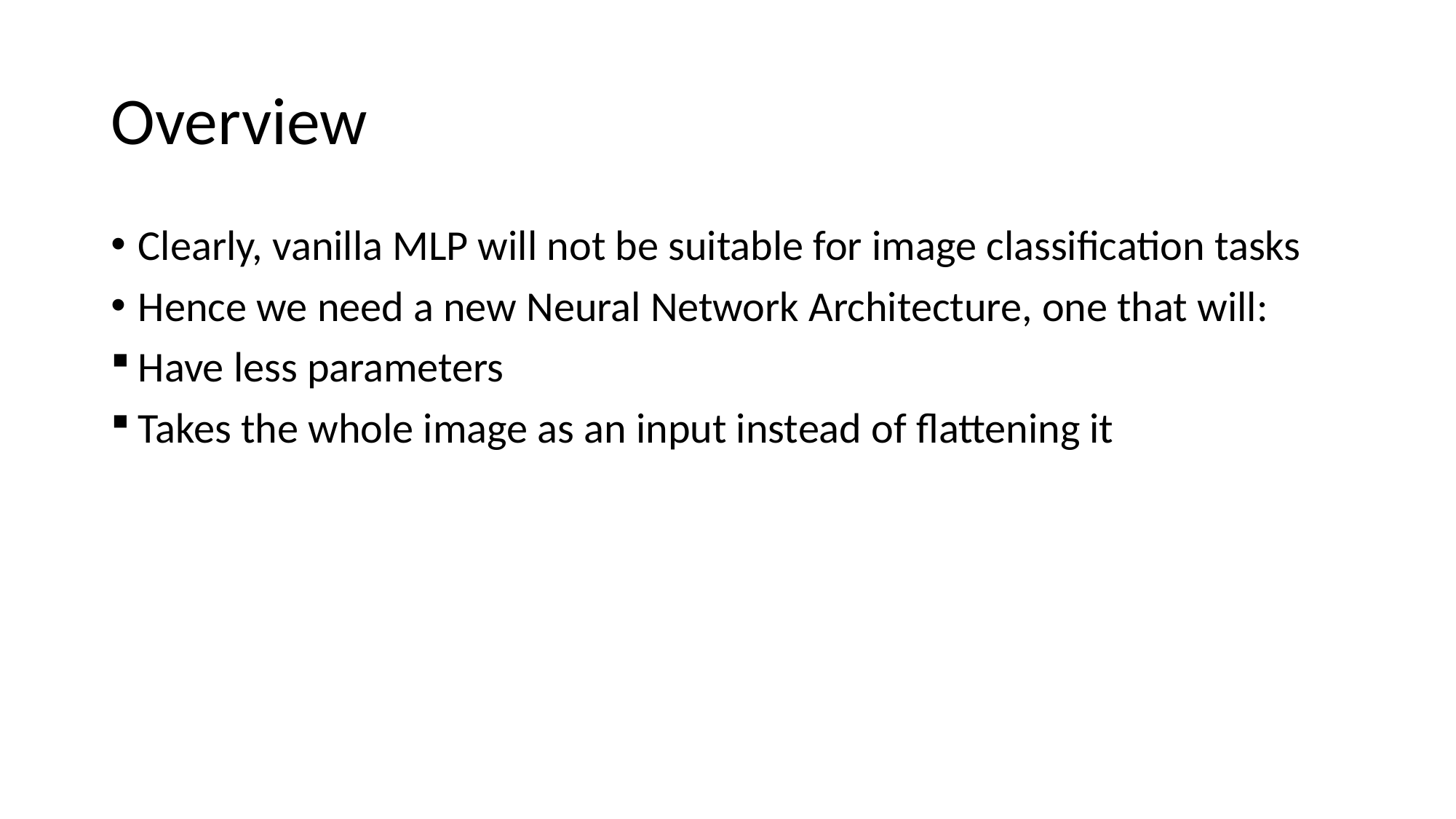

# Overview
Clearly, vanilla MLP will not be suitable for image classification tasks
Hence we need a new Neural Network Architecture, one that will:
Have less parameters
Takes the whole image as an input instead of flattening it